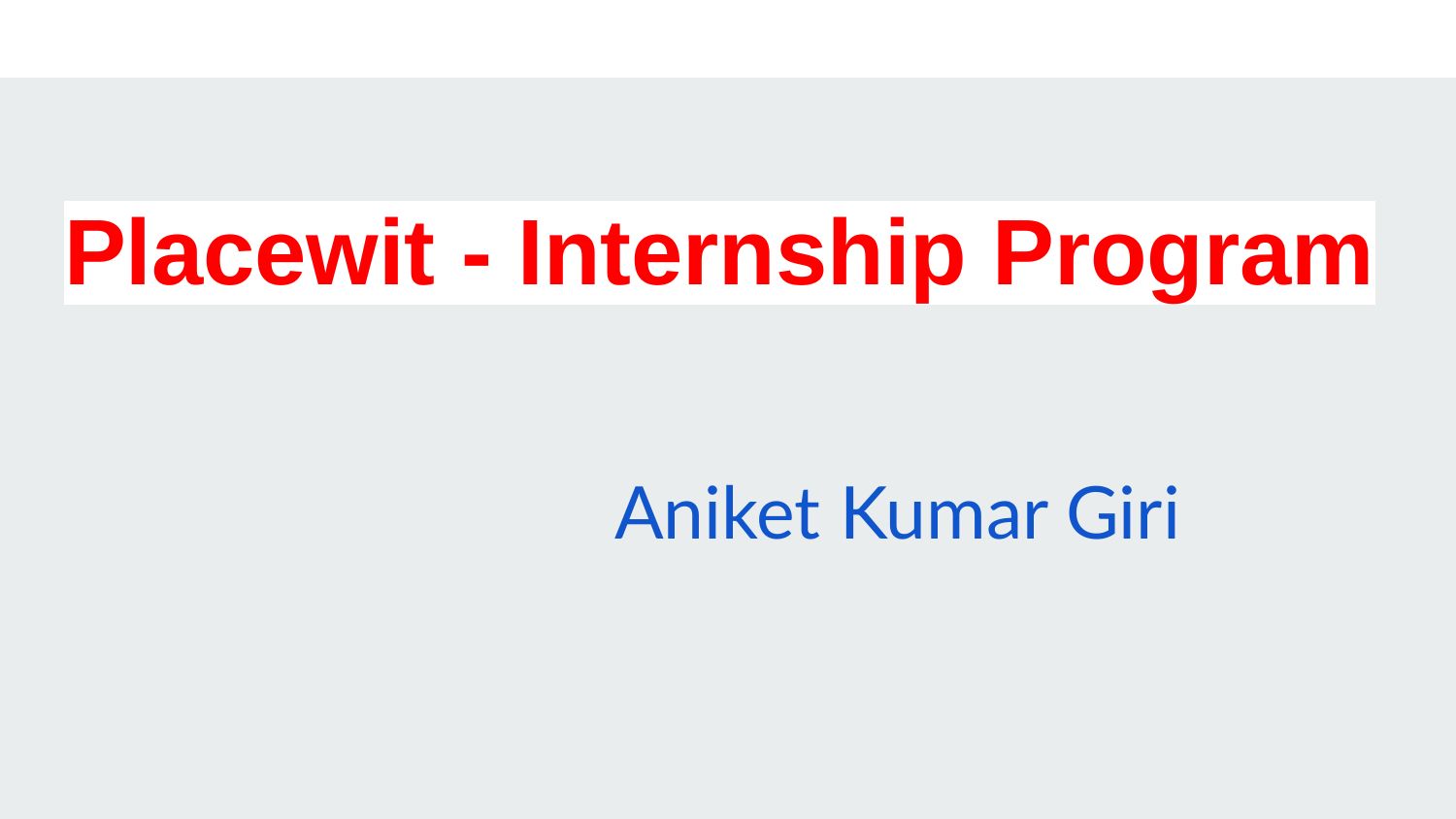

# Placewit - Internship Program
Aniket Kumar Giri